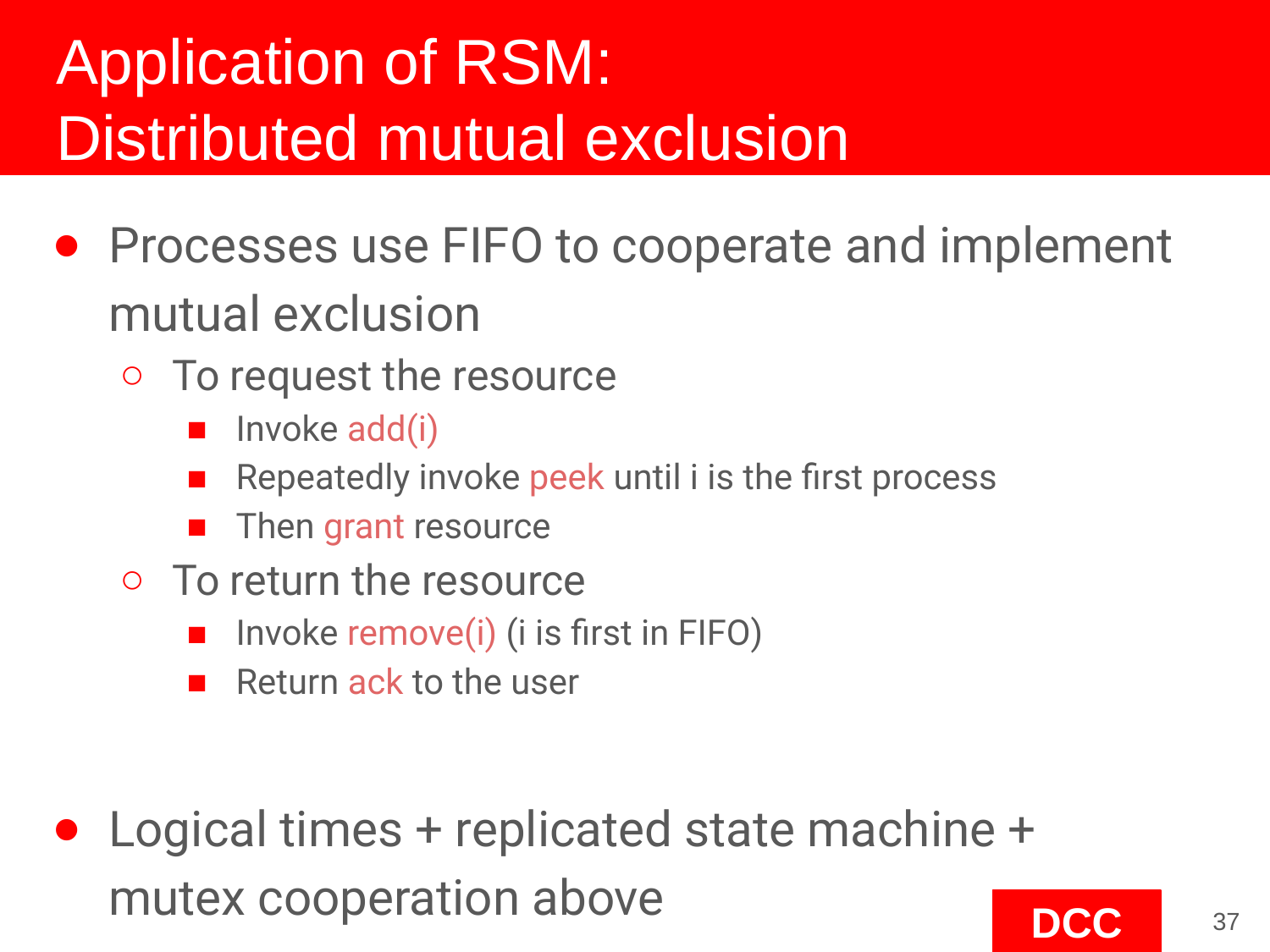

# Application of RSM:
Distributed mutual exclusion
Processes use FIFO to cooperate and implement mutual exclusion
To request the resource
Invoke add(i)
Repeatedly invoke peek until i is the first process
Then grant resource
To return the resource
Invoke remove(i) (i is first in FIFO)
Return ack to the user

Logical times + replicated state machine +
mutex cooperation above
37